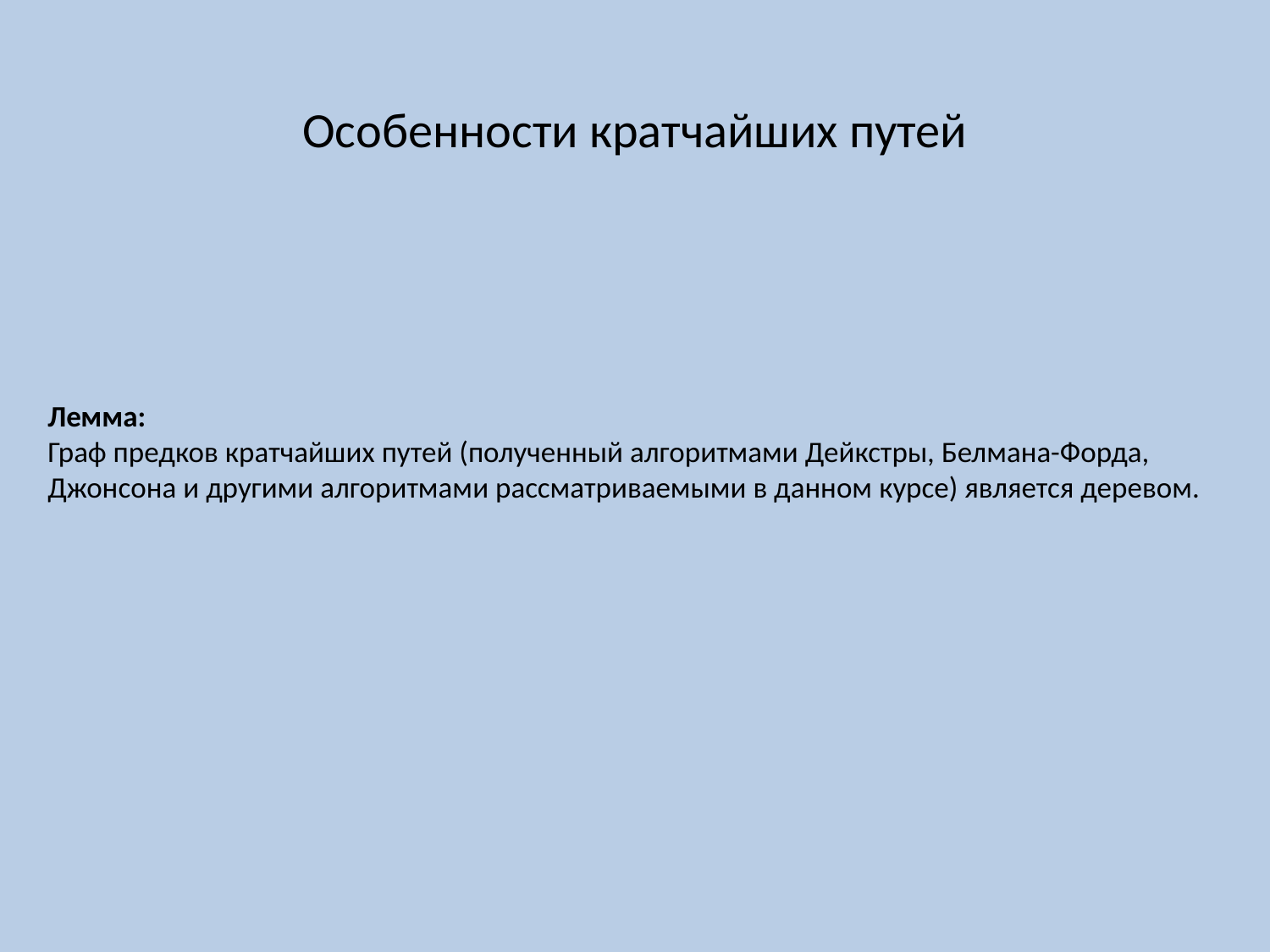

Особенности кратчайших путей
Лемма:
Граф предков кратчайших путей (полученный алгоритмами Дейкстры, Белмана-Форда, Джонсона и другими алгоритмами рассматриваемыми в данном курсе) является деревом.